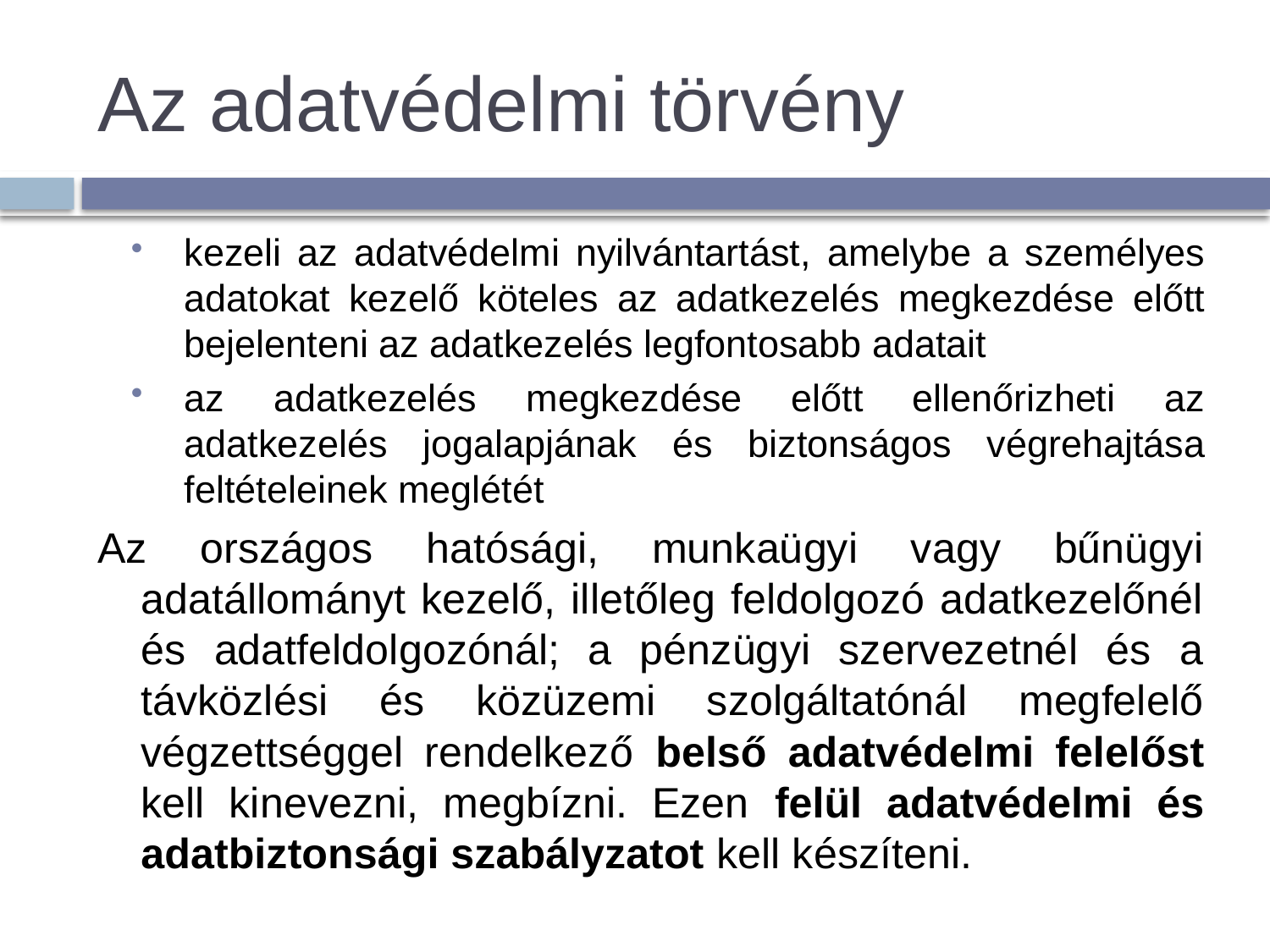

# Az adatvédelmi törvény
kezeli az adatvédelmi nyilvántartást, amelybe a személyes adatokat kezelő köteles az adatkezelés megkezdése előtt bejelenteni az adatkezelés legfontosabb adatait
az adatkezelés megkezdése előtt ellenőrizheti az adatkezelés jogalapjának és biztonságos végrehajtása feltételeinek meglétét
Az országos hatósági, munkaügyi vagy bűnügyi adatállományt kezelő, illetőleg feldolgozó adatkezelőnél és adatfeldolgozónál; a pénzügyi szervezetnél és a távközlési és közüzemi szolgáltatónál megfelelő végzettséggel rendelkező belső adatvédelmi felelőst kell kinevezni, megbízni. Ezen felül adatvédelmi és adatbiztonsági szabályzatot kell készíteni.